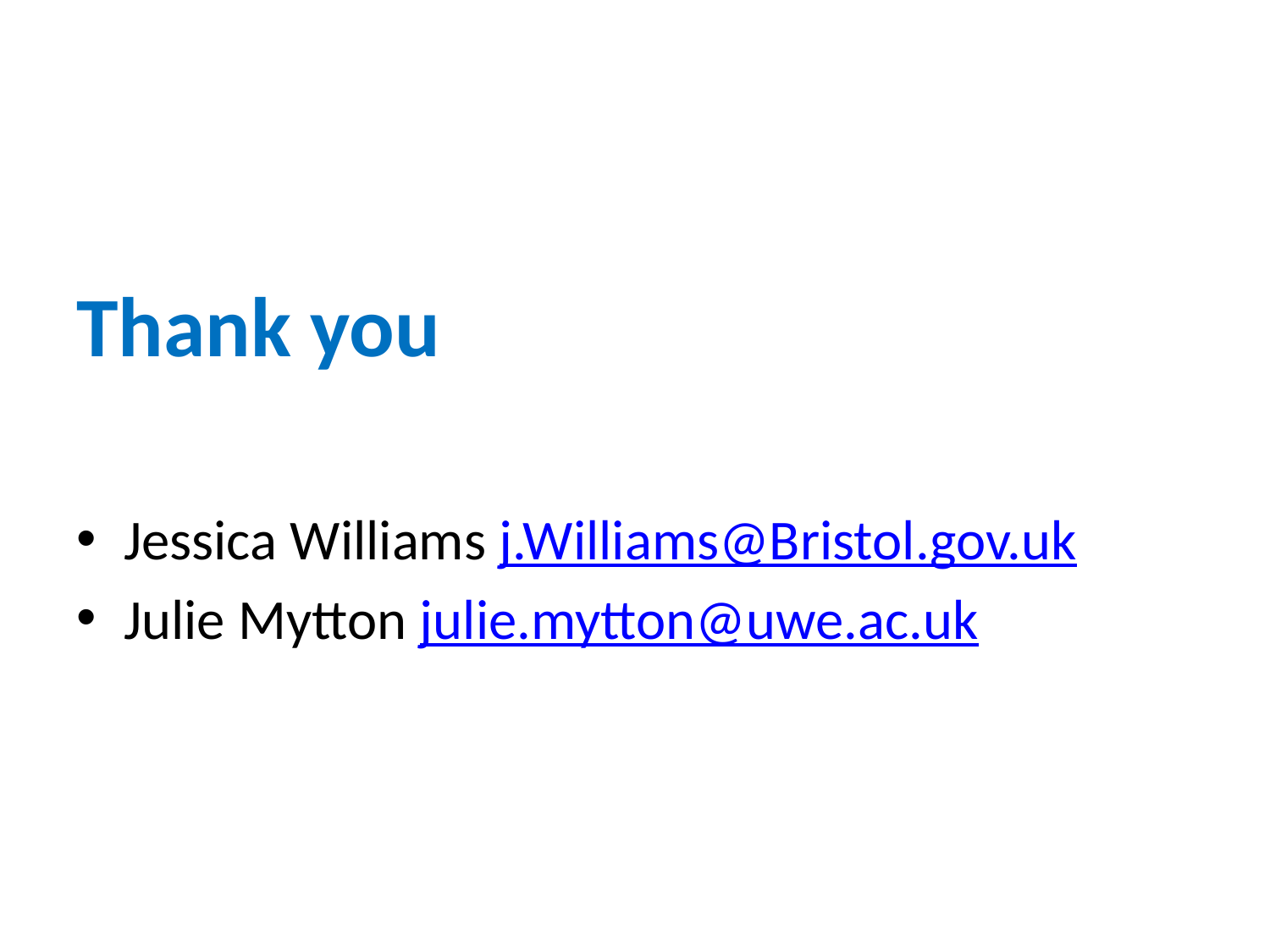

#
Thank you

Jessica Williams j.Williams@Bristol.gov.uk
Julie Mytton julie.mytton@uwe.ac.uk